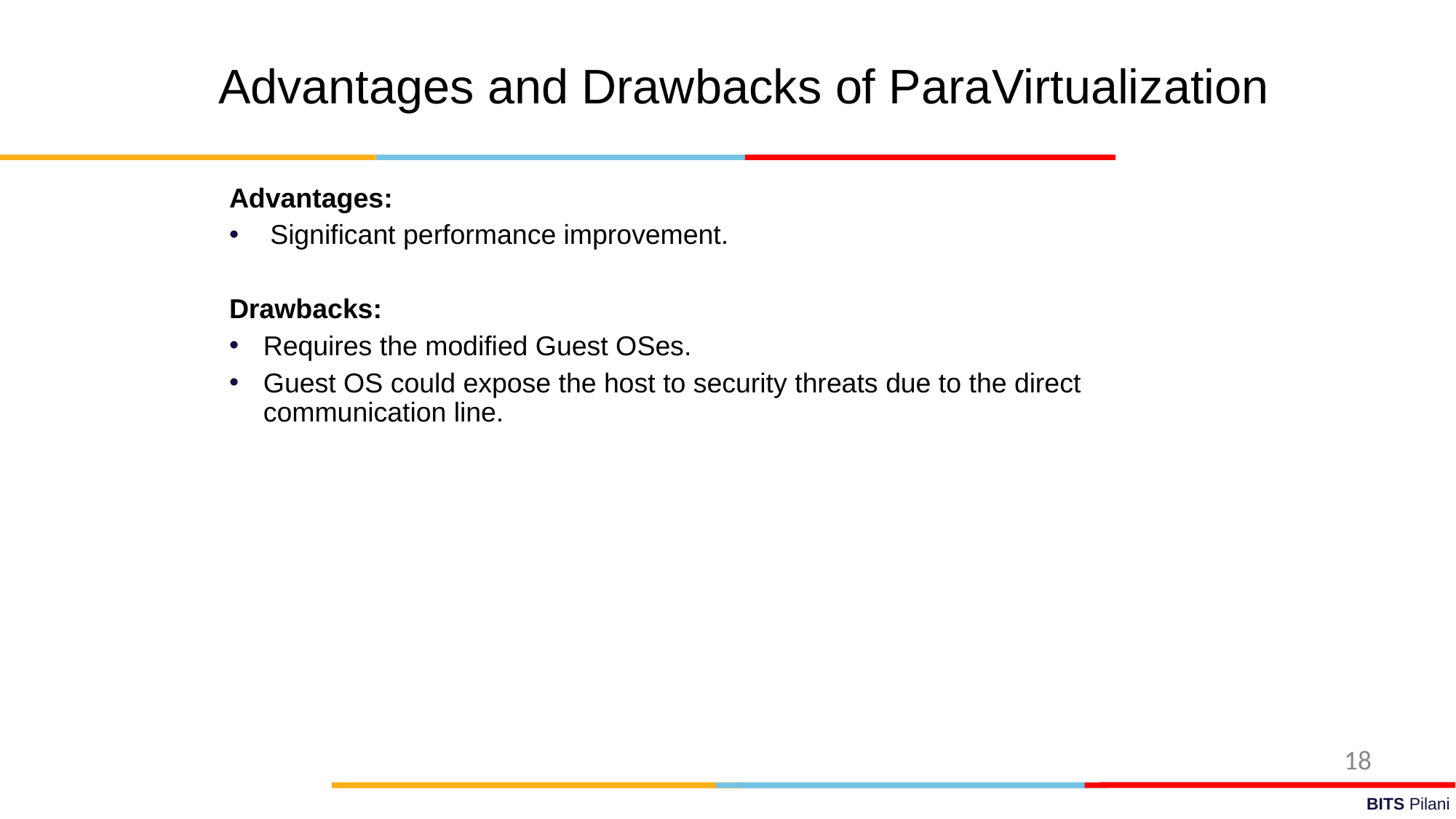

Advantages and Drawbacks of ParaVirtualization
Advantages:
Significant performance improvement.

Drawbacks:
Requires the modified Guest OSes.
Guest OS could expose the host to security threats due to the direct communication line.

18